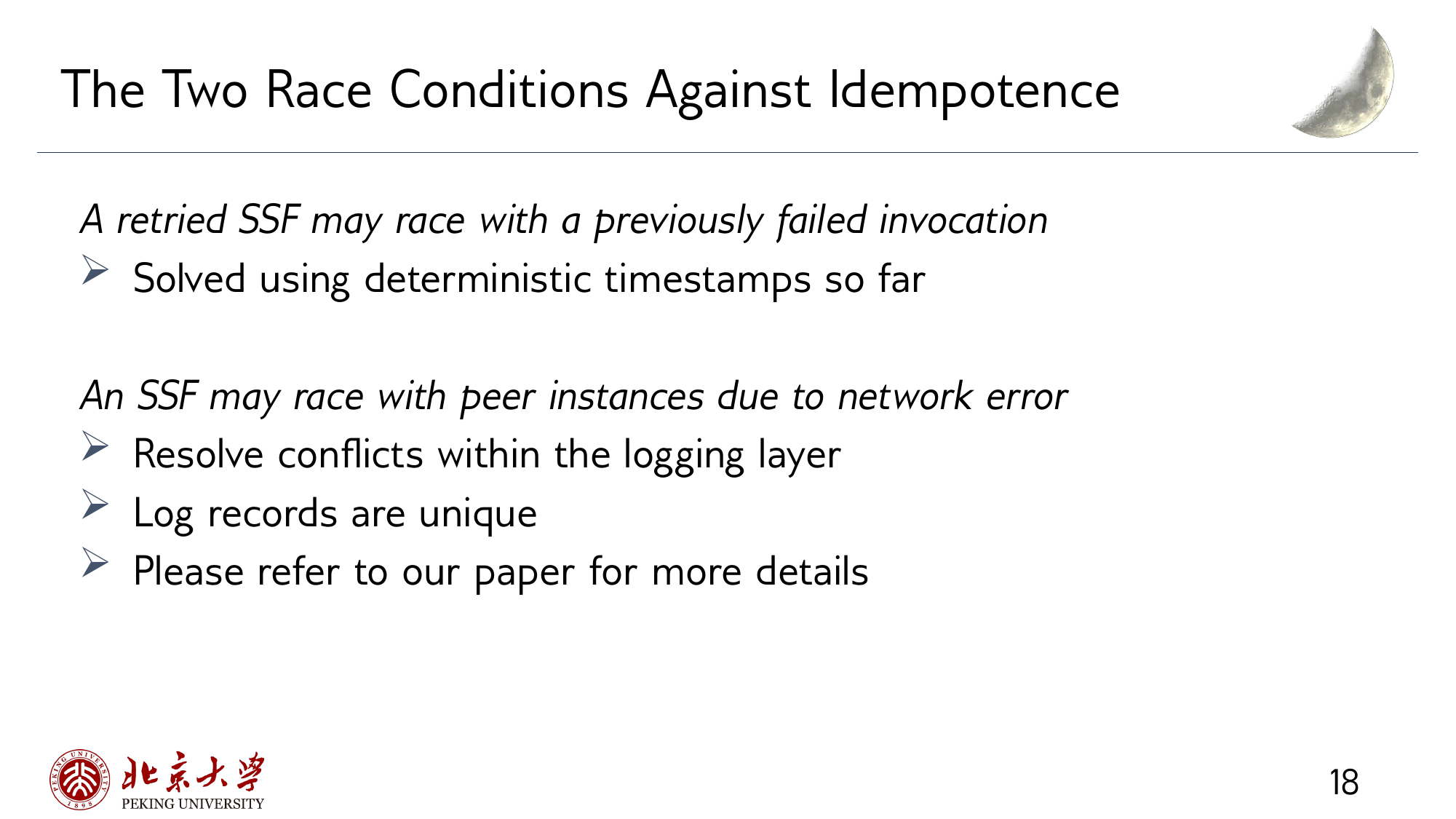

# The Two Race Conditions Against Idempotence
A retried SSF may race with a previously failed invocation
Solved using deterministic timestamps so far

An SSF may race with peer instances due to network error
Resolve conflicts within the logging layer
Log records are unique
Please refer to our paper for more details